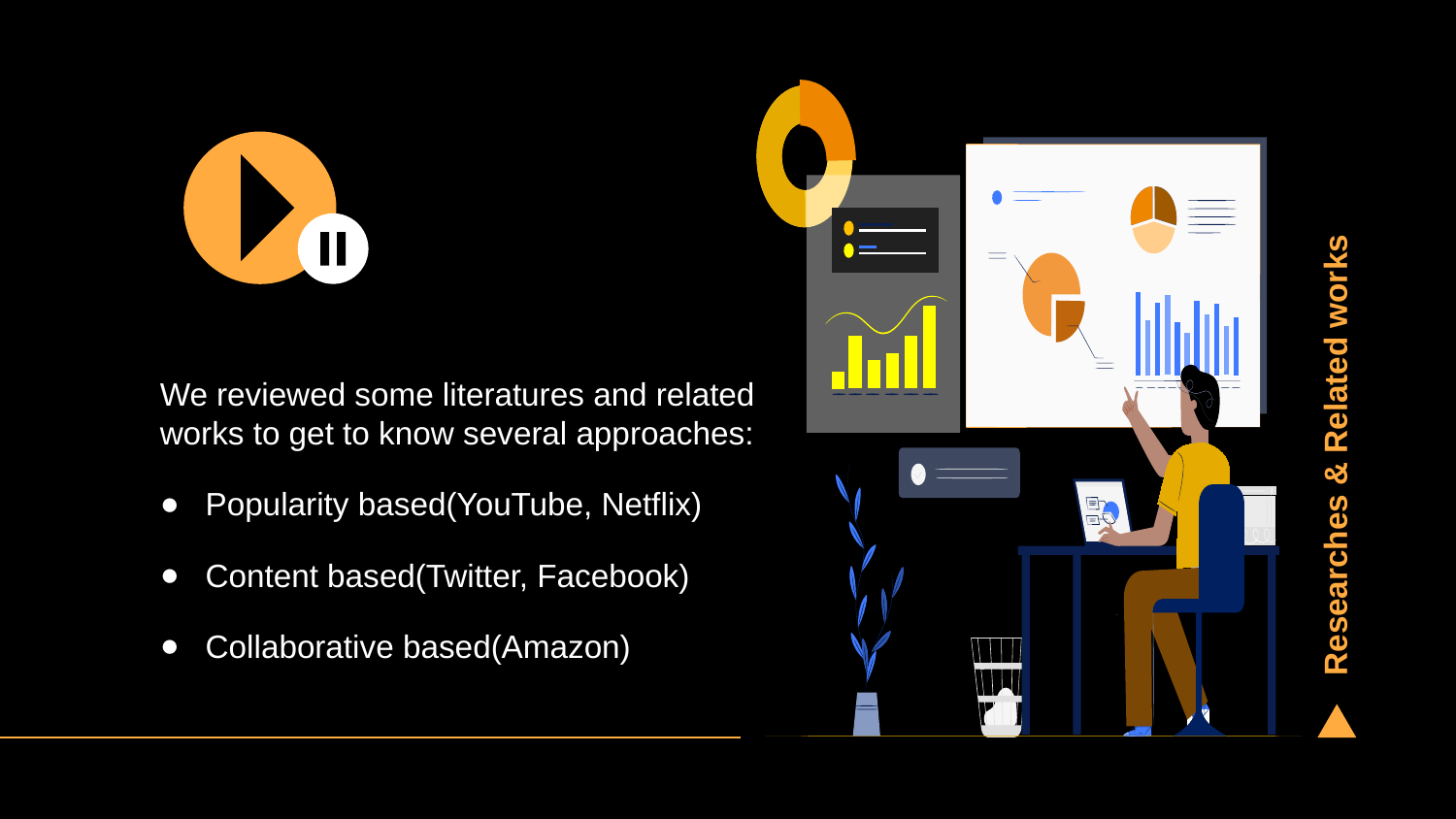

# Researches & Related works
We reviewed some literatures and related works to get to know several approaches:
Popularity based(YouTube, Netflix)
Content based(Twitter, Facebook)
Collaborative based(Amazon)